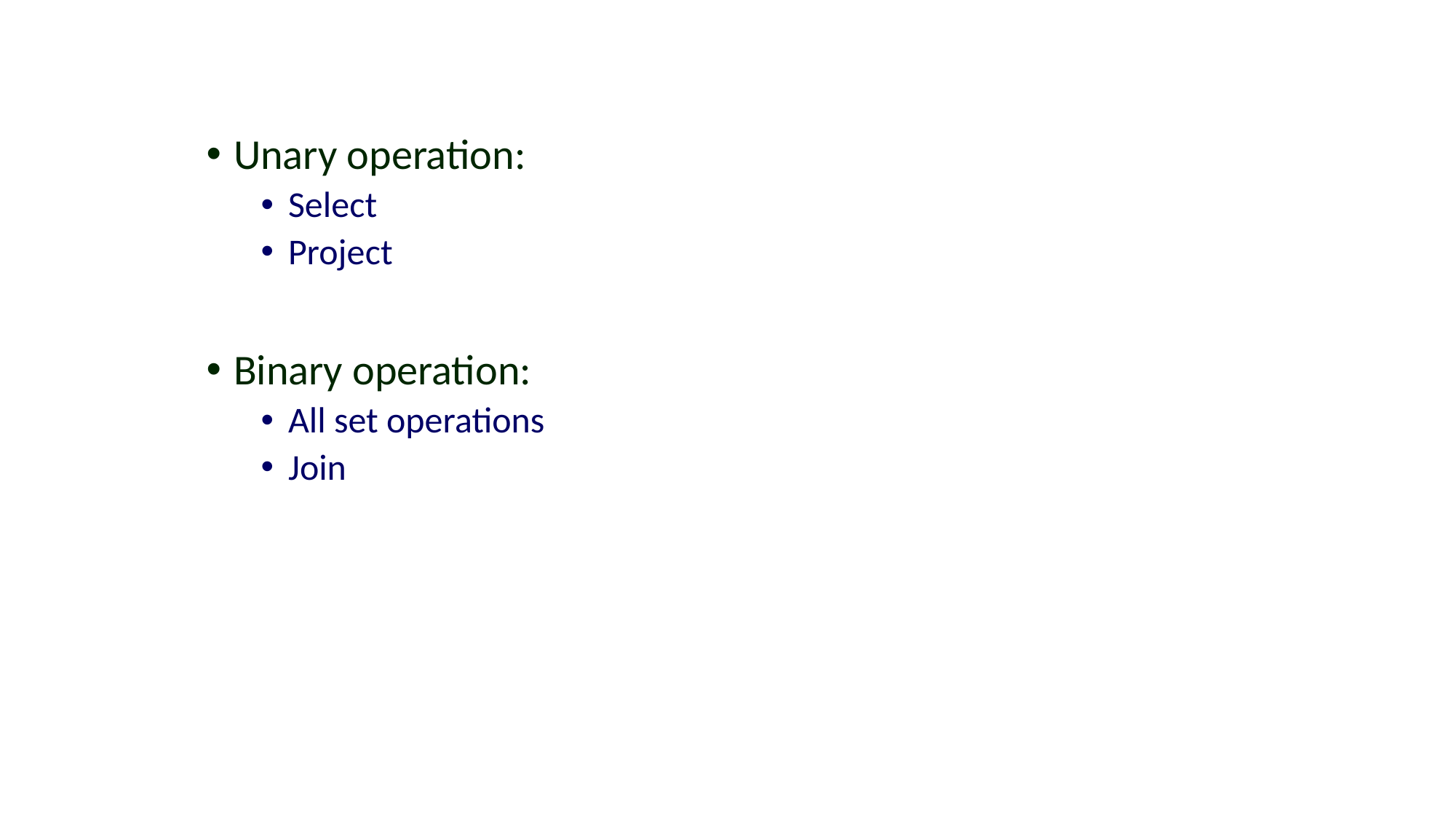

#
Unary operation:
Select
Project

Binary operation:
All set operations
Join